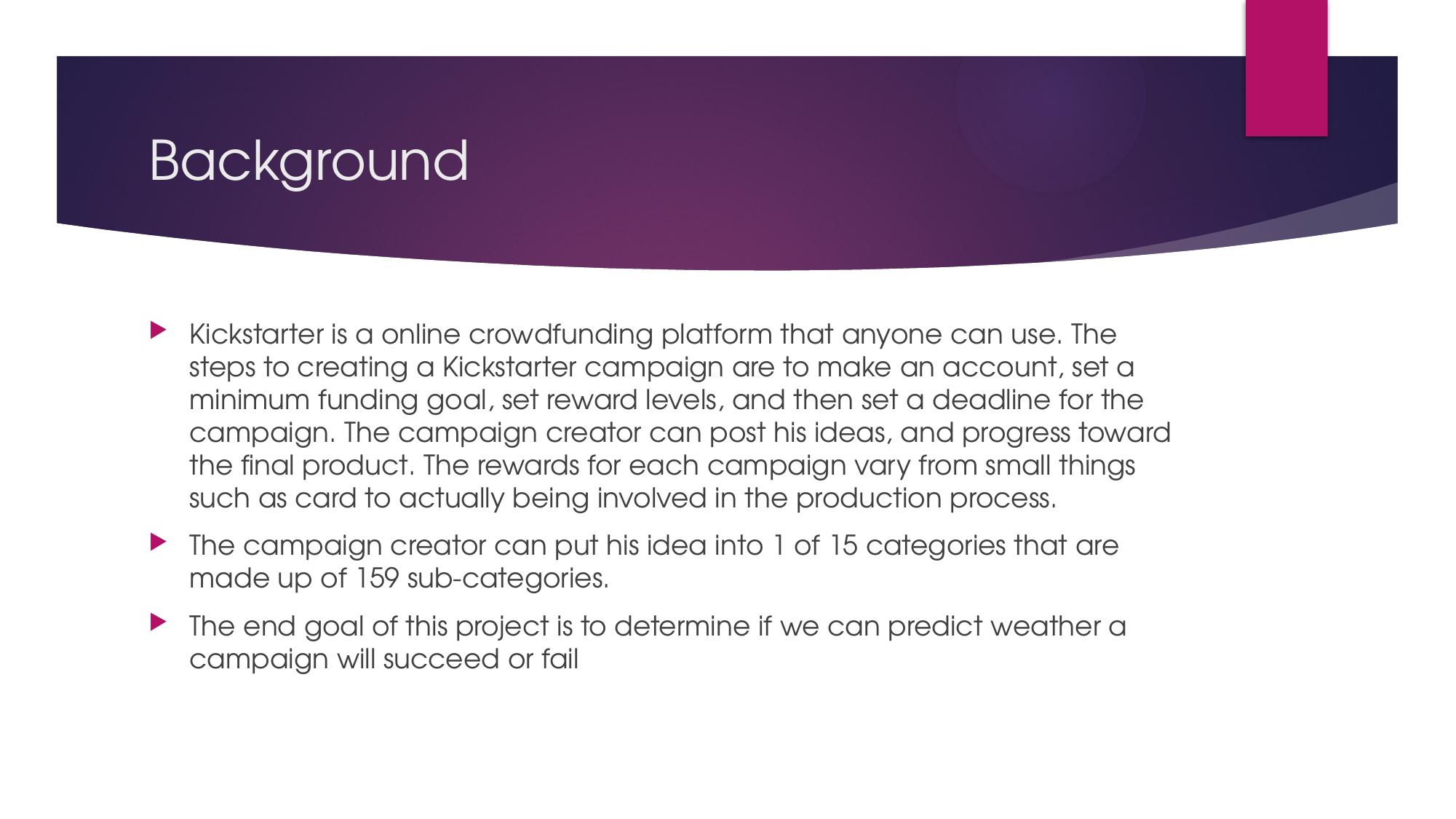

# Background
Kickstarter is a online crowdfunding platform that anyone can use. The steps to creating a Kickstarter campaign are to make an account, set a minimum funding goal, set reward levels, and then set a deadline for the campaign. The campaign creator can post his ideas, and progress toward the final product. The rewards for each campaign vary from small things such as card to actually being involved in the production process.
The campaign creator can put his idea into 1 of 15 categories that are made up of 159 sub-categories.
The end goal of this project is to determine if we can predict weather a campaign will succeed or fail